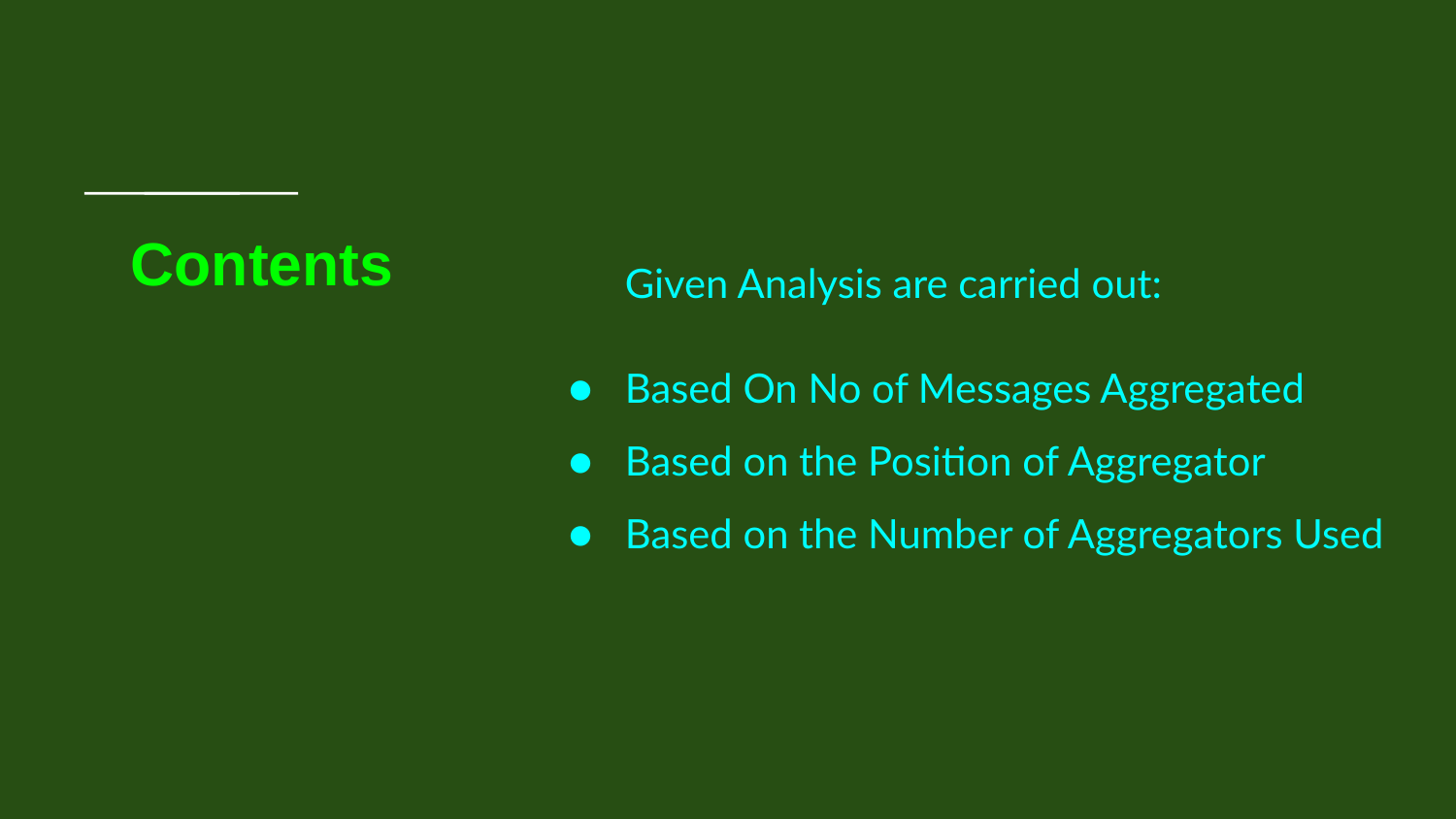

# Contents
Given Analysis are carried out:
Based On No of Messages Aggregated
Based on the Position of Aggregator
Based on the Number of Aggregators Used